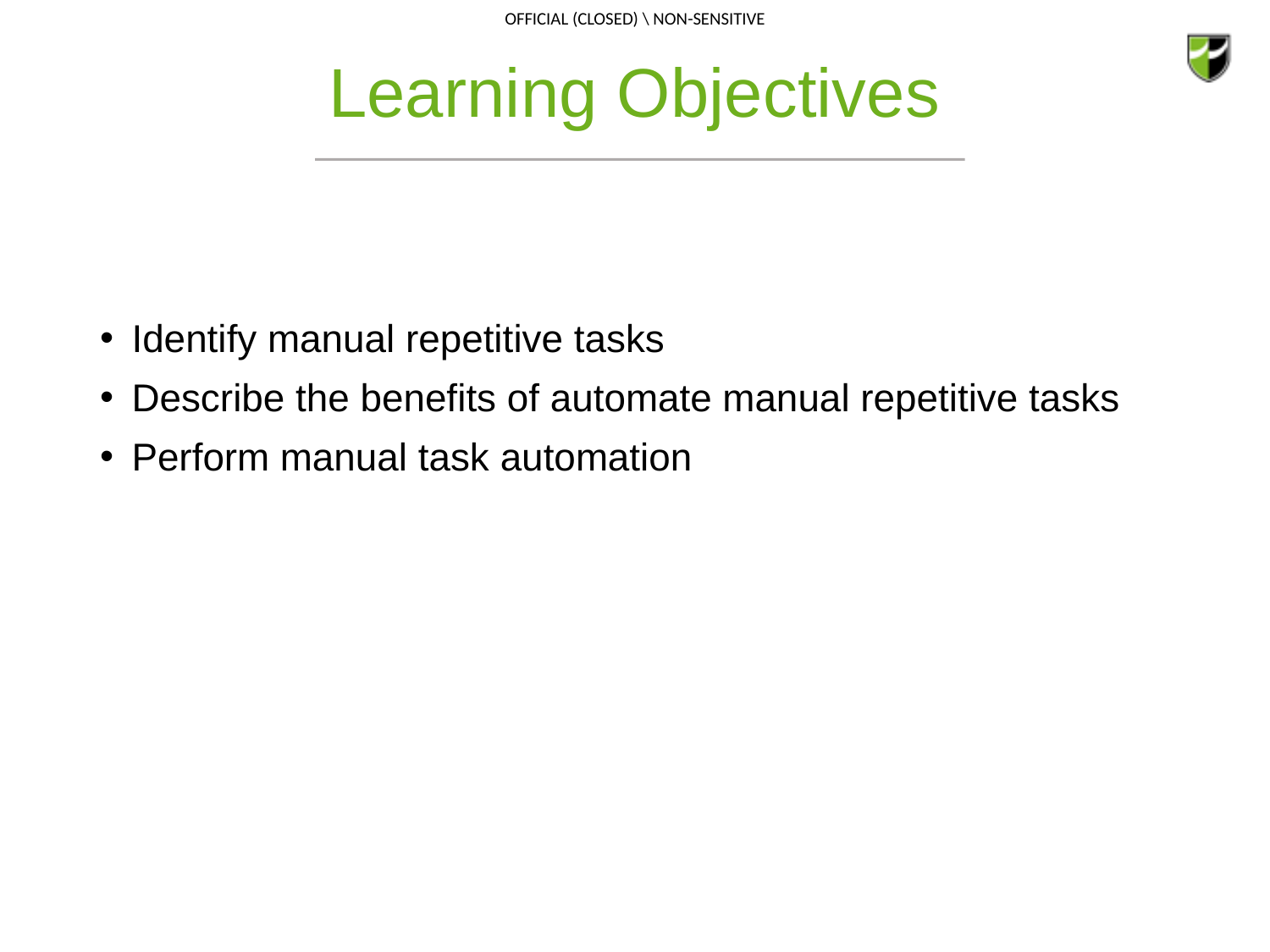

# Learning Objectives
Identify manual repetitive tasks
Describe the benefits of automate manual repetitive tasks
Perform manual task automation